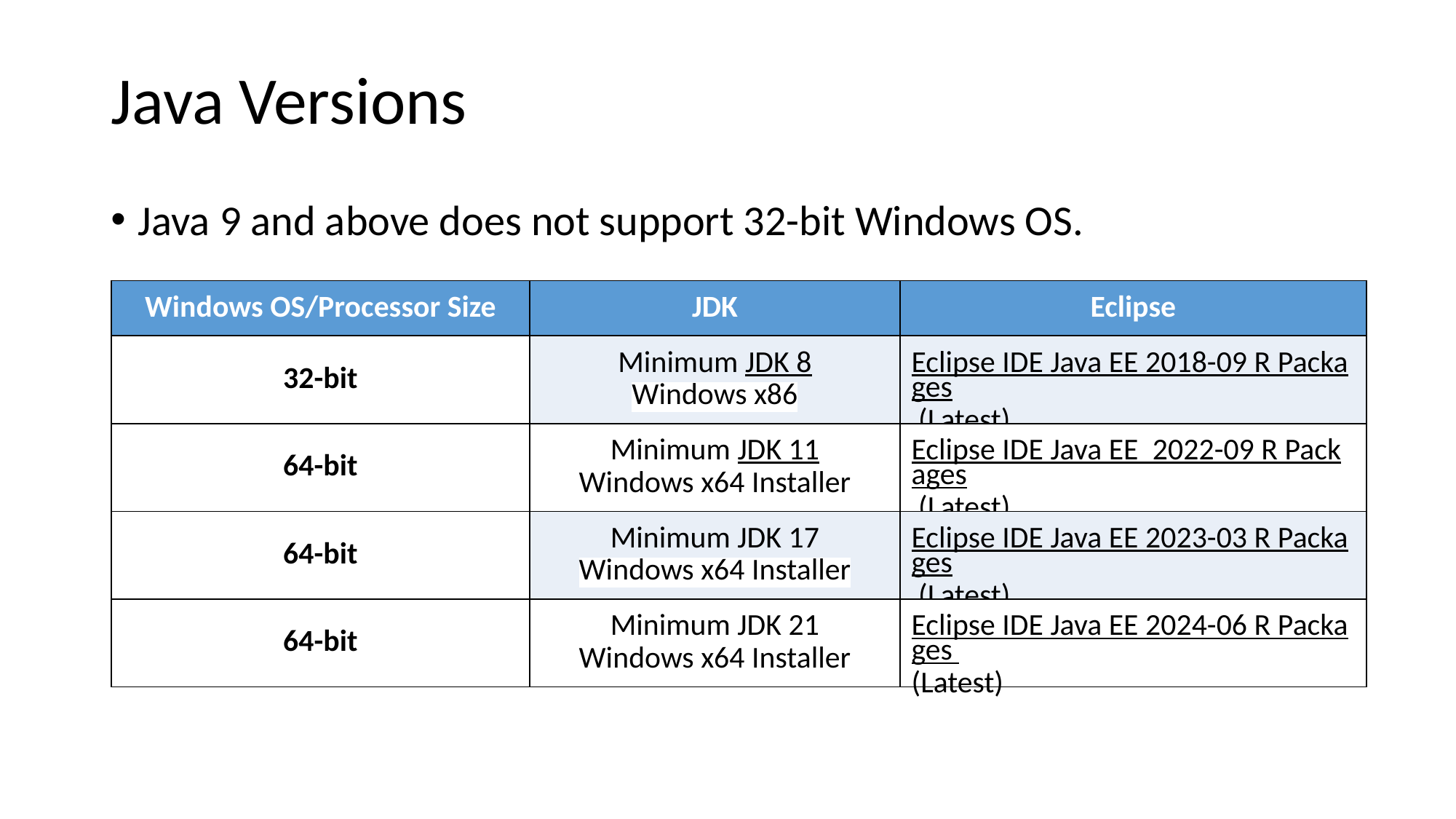

# Java Versions
Java 9 and above does not support 32-bit Windows OS.
| Windows OS/Processor Size | JDK | Eclipse |
| --- | --- | --- |
| 32-bit | Minimum JDK 8 Windows x86 | Eclipse IDE Java EE 2018-09 R Packages (Latest) |
| 64-bit | Minimum JDK 11 Windows x64 Installer | Eclipse IDE Java EE  2022-09 R Packages (Latest) |
| 64-bit | Minimum JDK 17 Windows x64 Installer | Eclipse IDE Java EE 2023-03 R Packages (Latest) |
| 64-bit | Minimum JDK 21 Windows x64 Installer | Eclipse IDE Java EE 2024-06 R Packages (Latest) |